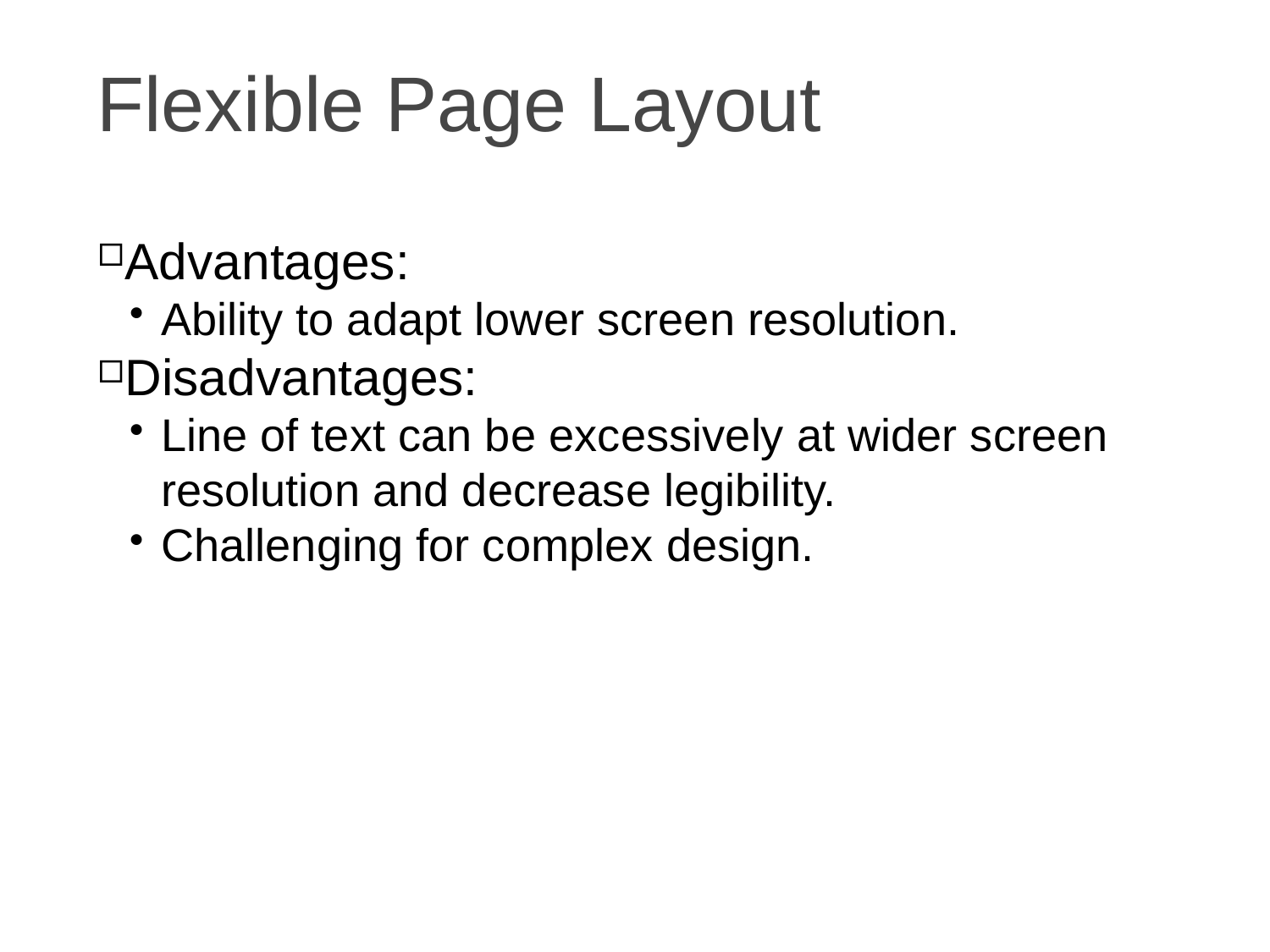

Flexible Page Layout

19
Advantages:
Ability to adapt lower screen resolution.
Disadvantages:
Line of text can be excessively at wider screen resolution and decrease legibility.
Challenging for complex design.